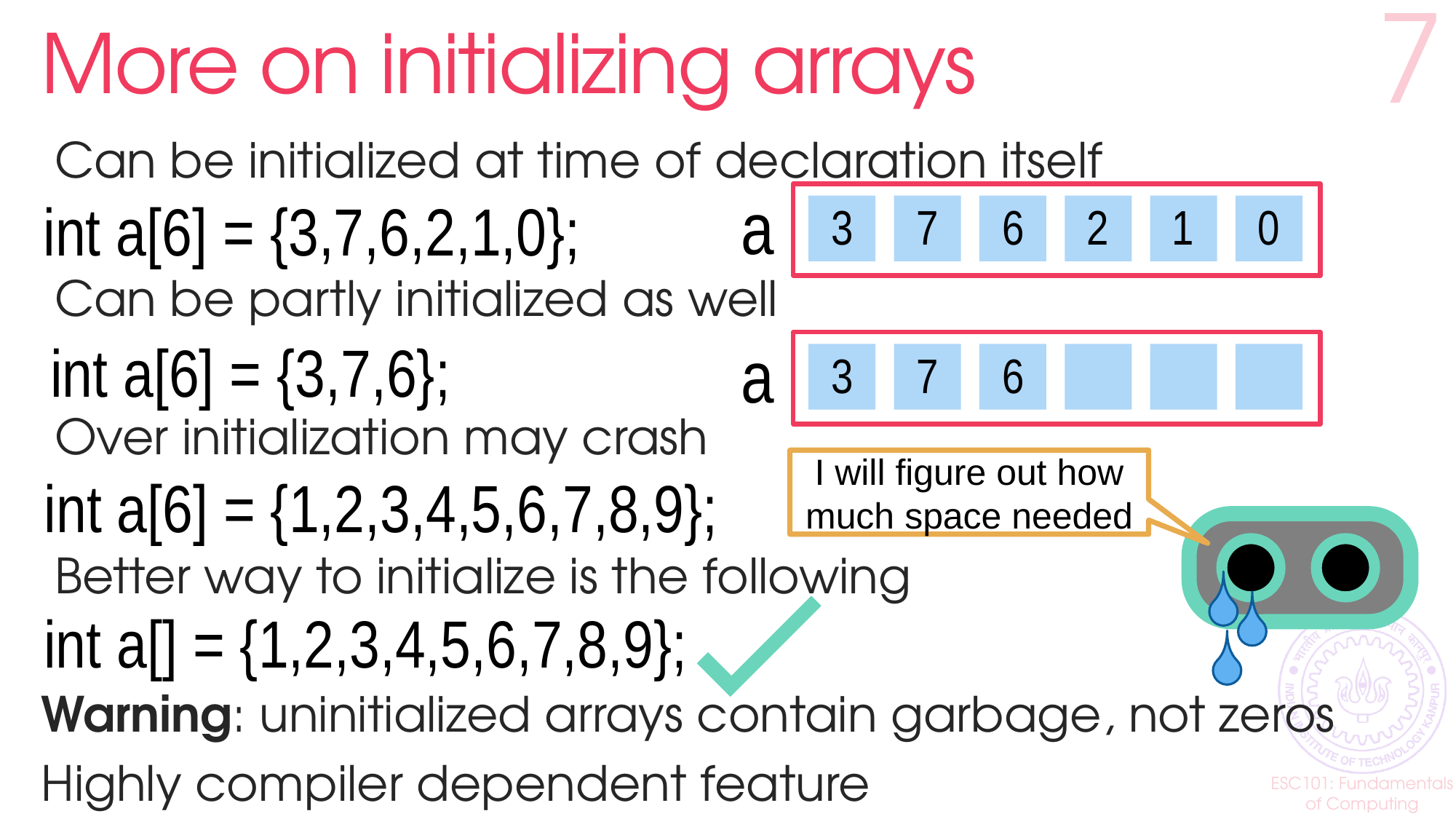

# More on initializing arrays
7
Can be initialized at time of declaration itself

Can be partly initialized as well

Over initialization may crash

Better way to initialize is the following

Warning: uninitialized arrays contain garbage, not zeros
Highly compiler dependent feature

a
int a[6] = {3,7,6,2,1,0};

3
7
6
2
1
0

int a[6] = {3,7,6};
a

3
7
6

I will figure out how much space needed
int a[6] = {1,2,3,4,5,6,7,8,9};

int a[] = {1,2,3,4,5,6,7,8,9};